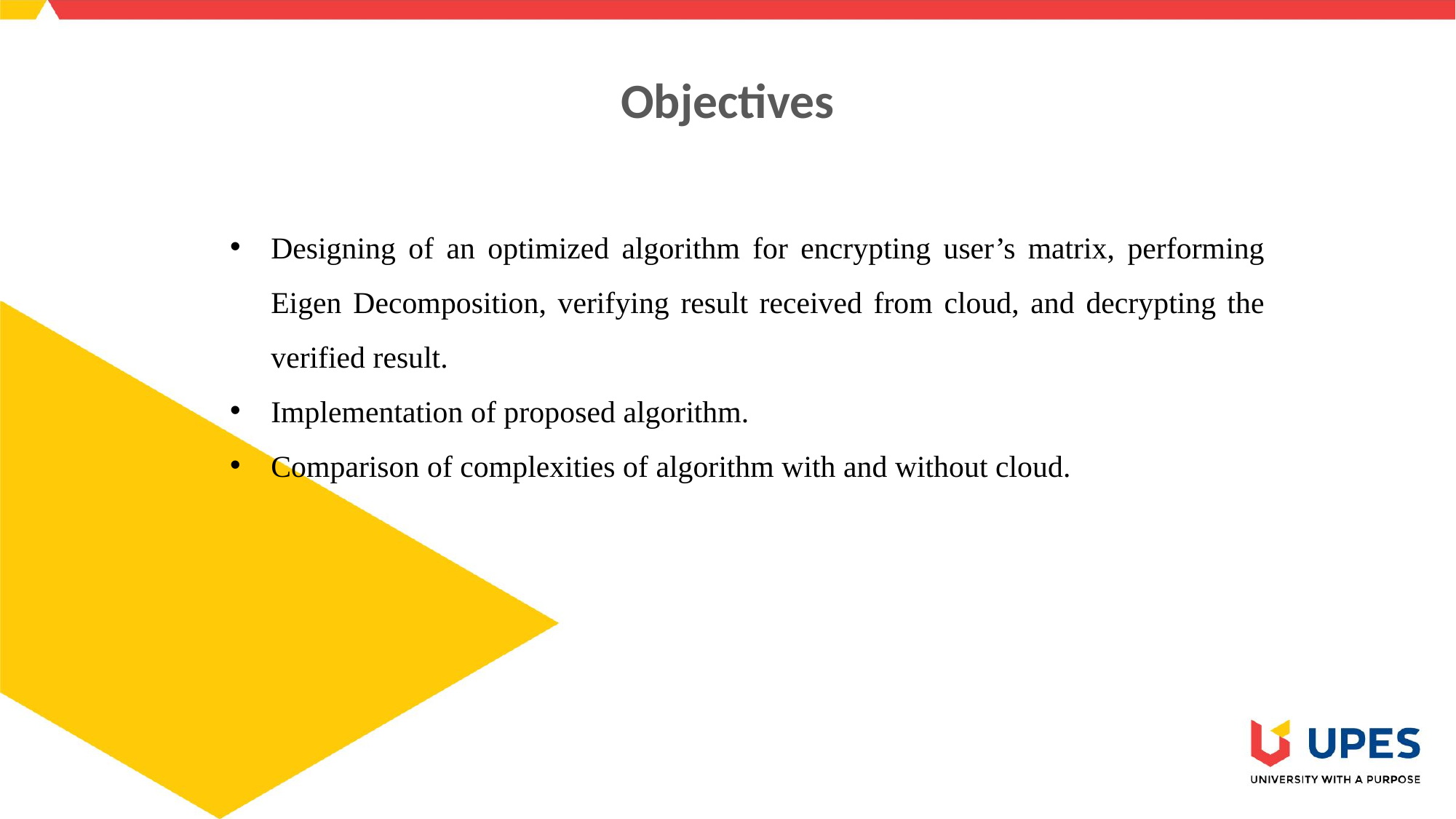

# Objectives
Designing of an optimized algorithm for encrypting user’s matrix, performing Eigen Decomposition, verifying result received from cloud, and decrypting the verified result.
Implementation of proposed algorithm.
Comparison of complexities of algorithm with and without cloud.